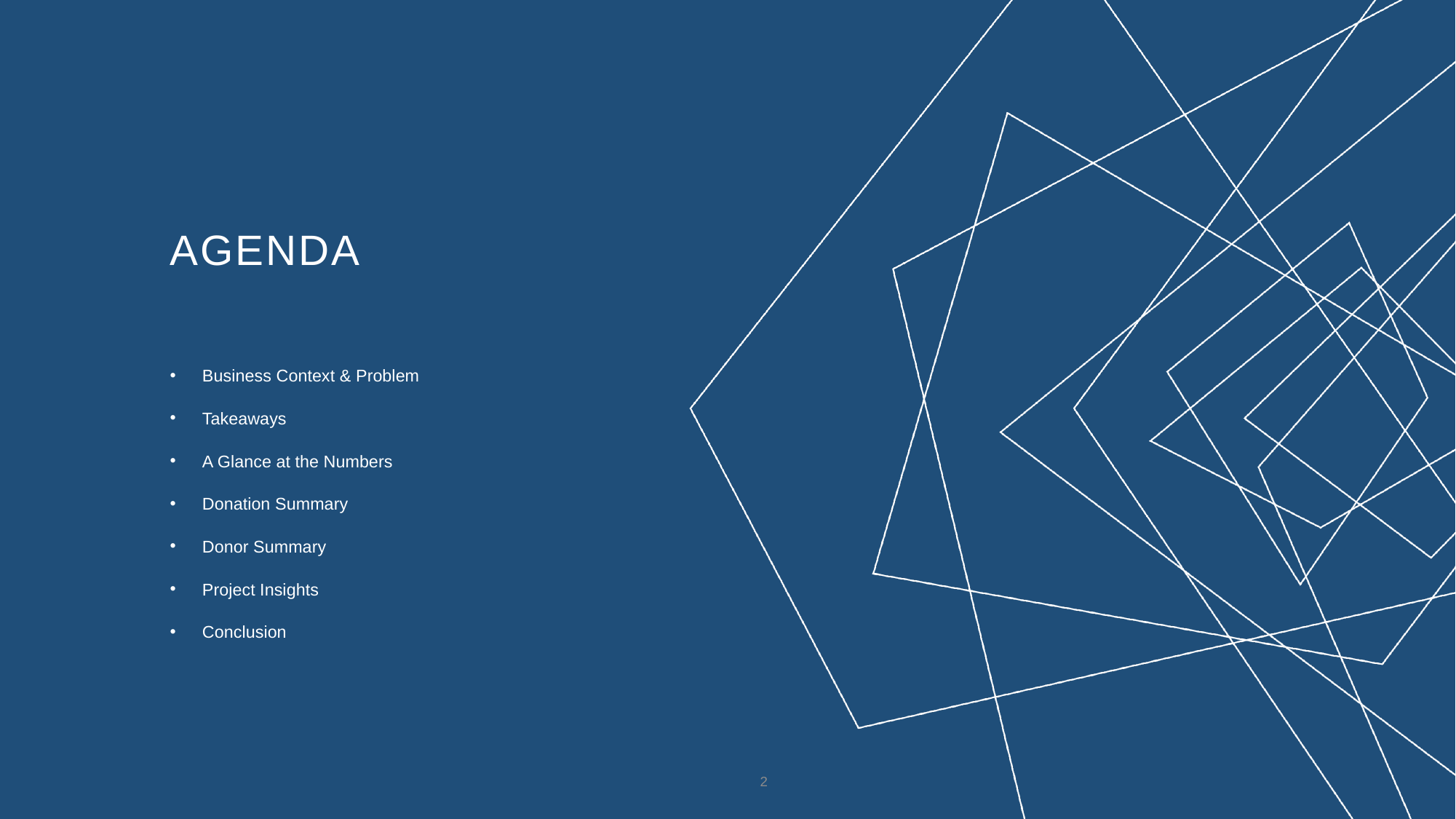

# Agenda
Business Context & Problem
Takeaways
A Glance at the Numbers
Donation Summary
Donor Summary
Project Insights
Conclusion

2